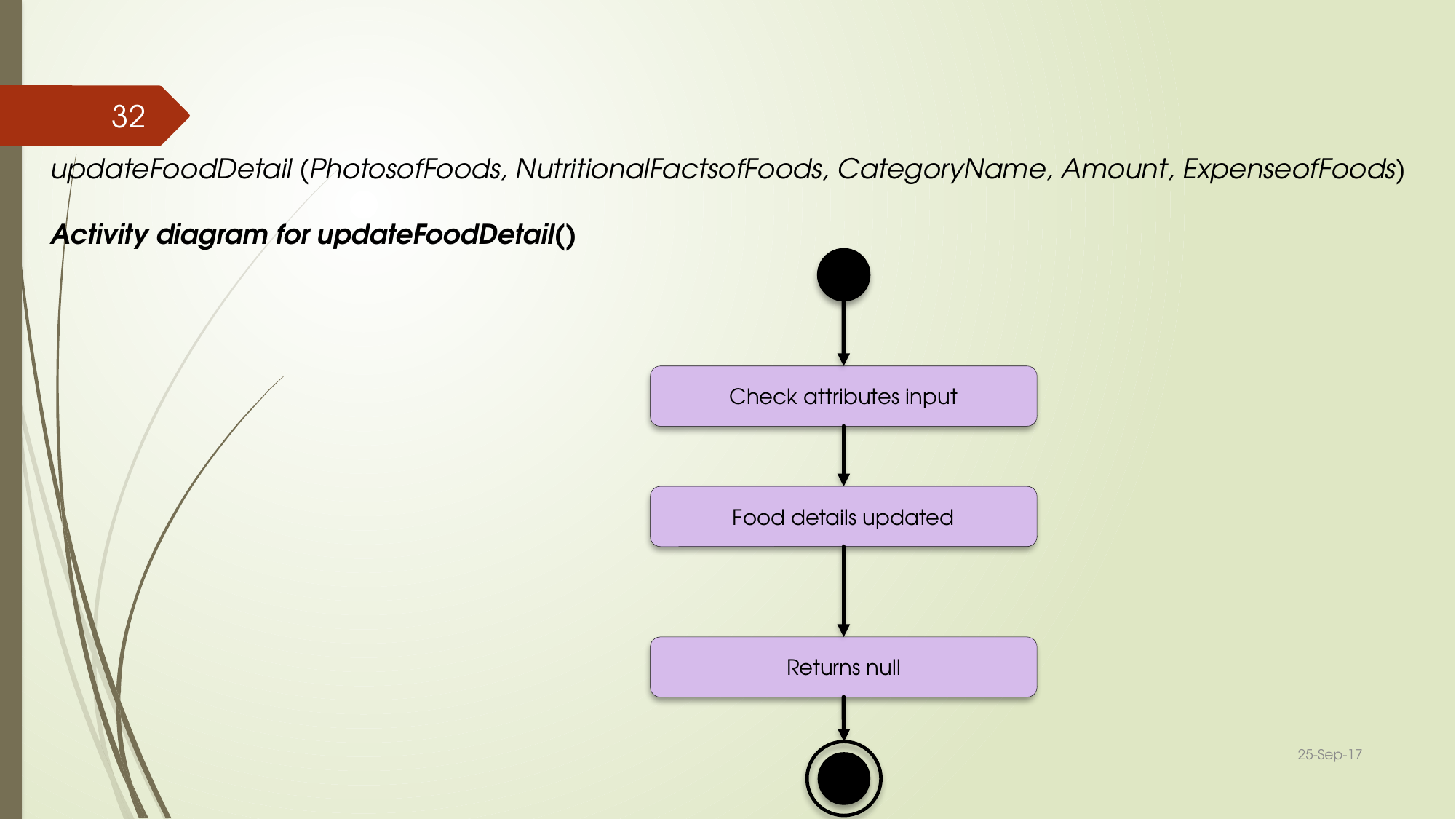

32
updateFoodDetail (PhotosofFoods, NutritionalFactsofFoods, CategoryName, Amount, ExpenseofFoods)

Activity diagram for updateFoodDetail()

Check attributes input
Food details updated
Returns null
25-Sep-17
25-Sep-17